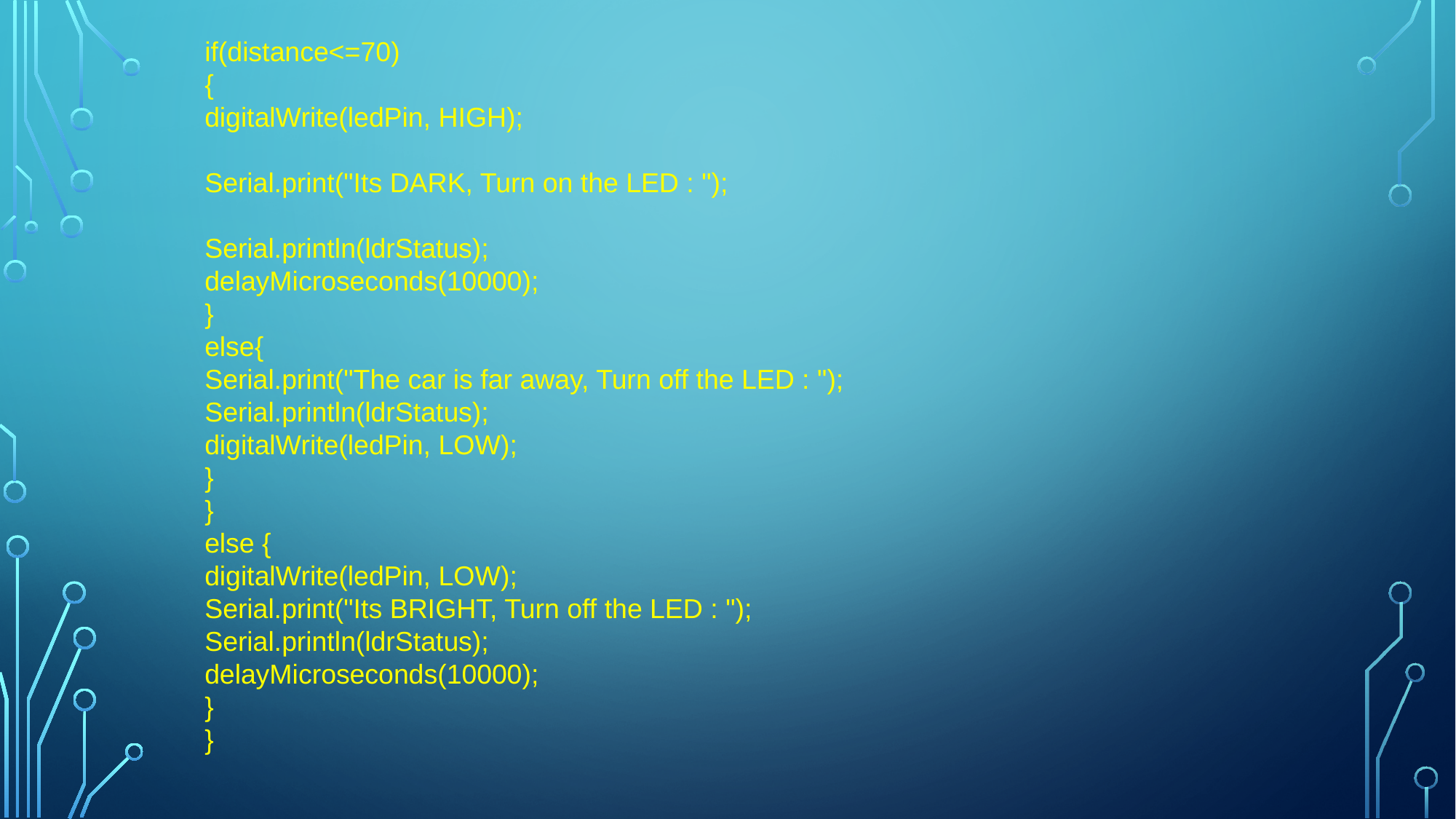

if(distance<=70)
{
digitalWrite(ledPin, HIGH);

Serial.print("Its DARK, Turn on the LED : ");

Serial.println(ldrStatus);
delayMicroseconds(10000);
}
else{
Serial.print("The car is far away, Turn off the LED : ");
Serial.println(ldrStatus);
digitalWrite(ledPin, LOW);
}
}
else {
digitalWrite(ledPin, LOW);
Serial.print("Its BRIGHT, Turn off the LED : ");
Serial.println(ldrStatus);
delayMicroseconds(10000);
}
}